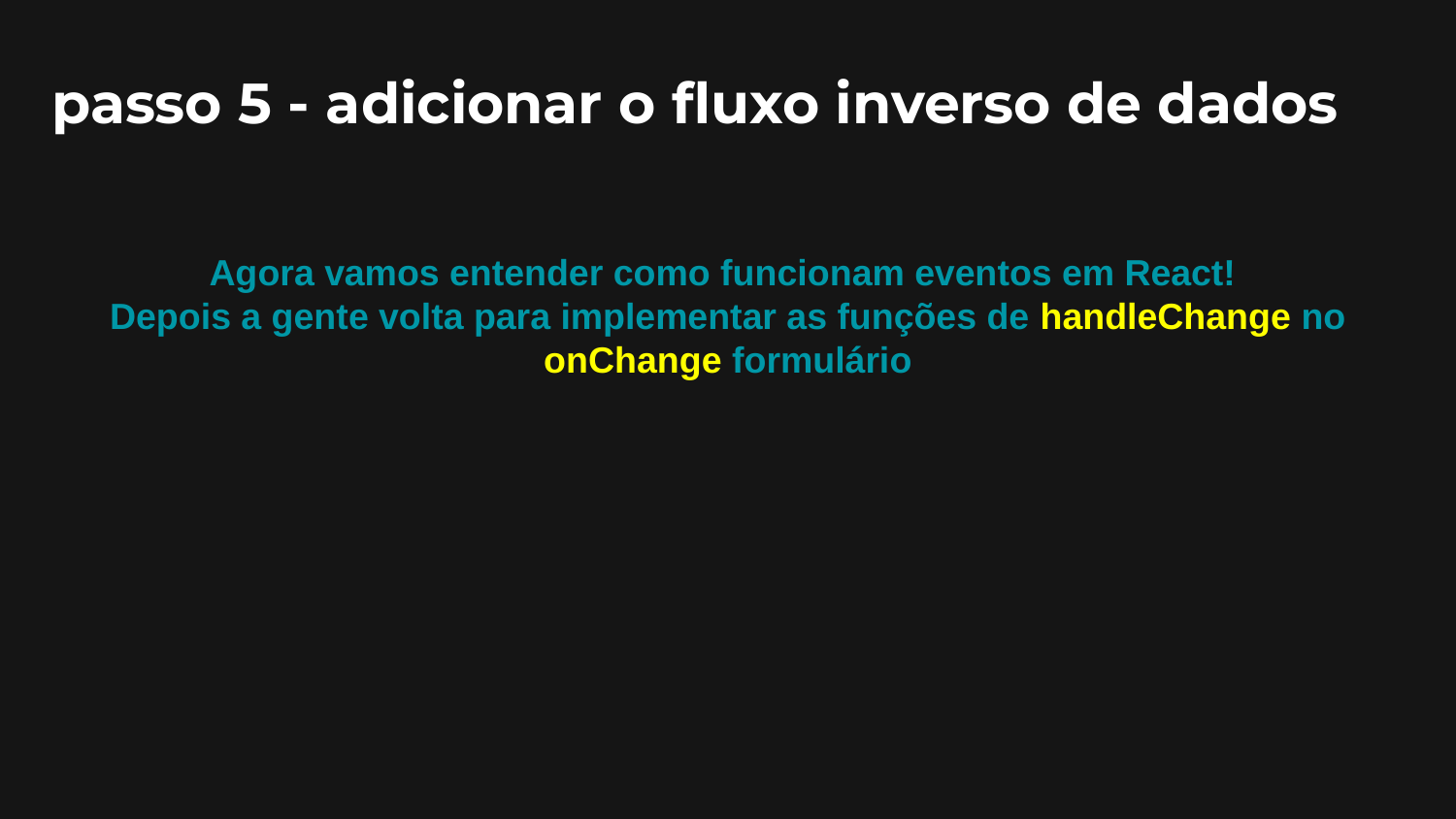

# passo 5 - adicionar o fluxo inverso de dados
Agora vamos entender como funcionam eventos em React!
Depois a gente volta para implementar as funções de handleChange no onChange formulário